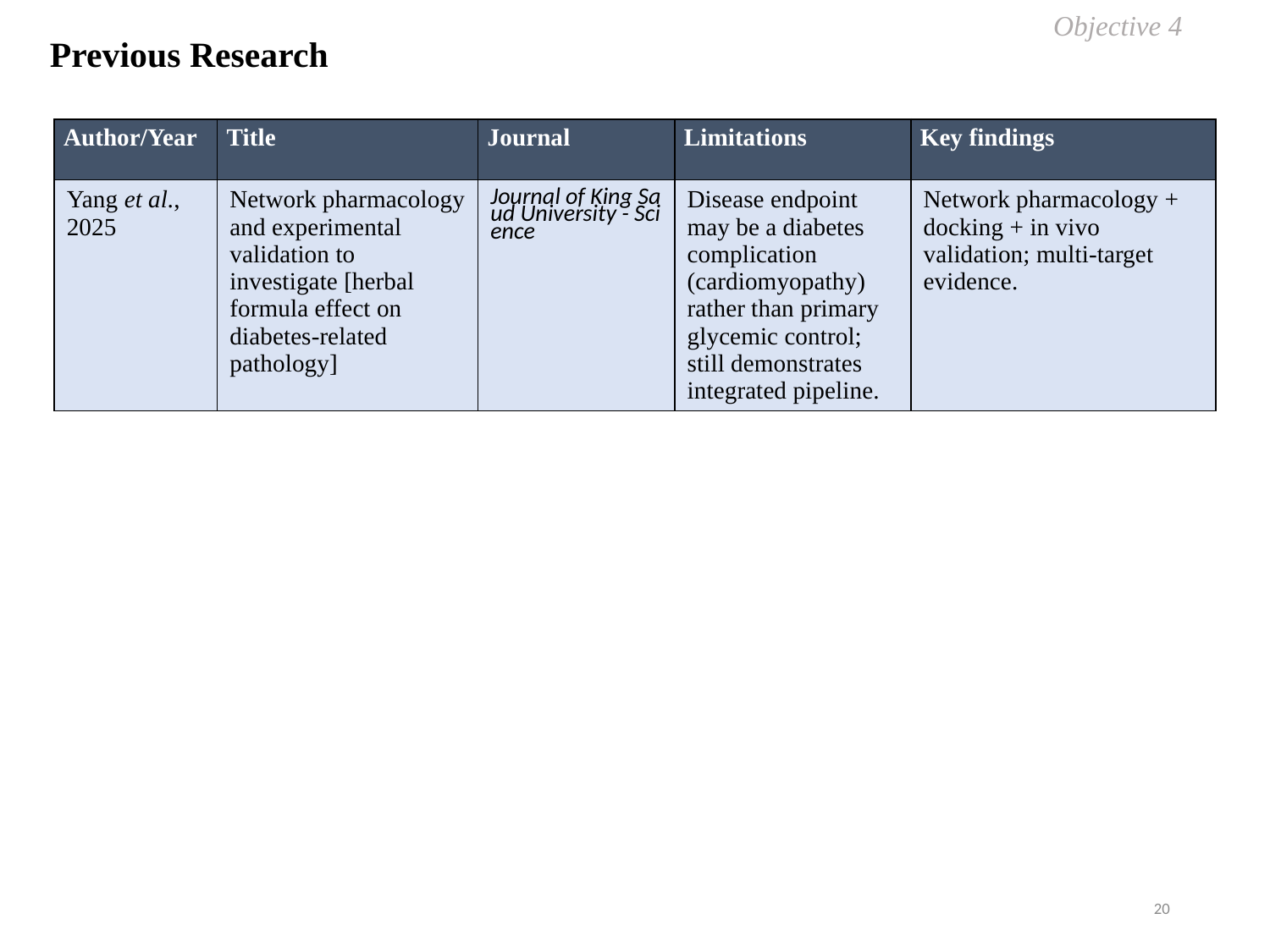

Objective 4
Previous Research
| Author/Year | Title | Journal | Limitations | Key findings |
| --- | --- | --- | --- | --- |
| Yang et al., 2025 | Network pharmacology and experimental validation to investigate [herbal formula effect on diabetes-related pathology] | Journal of King Saud University - Science | Disease endpoint may be a diabetes complication (cardiomyopathy) rather than primary glycemic control; still demonstrates integrated pipeline. | Network pharmacology + docking + in vivo validation; multi-target evidence. |
20